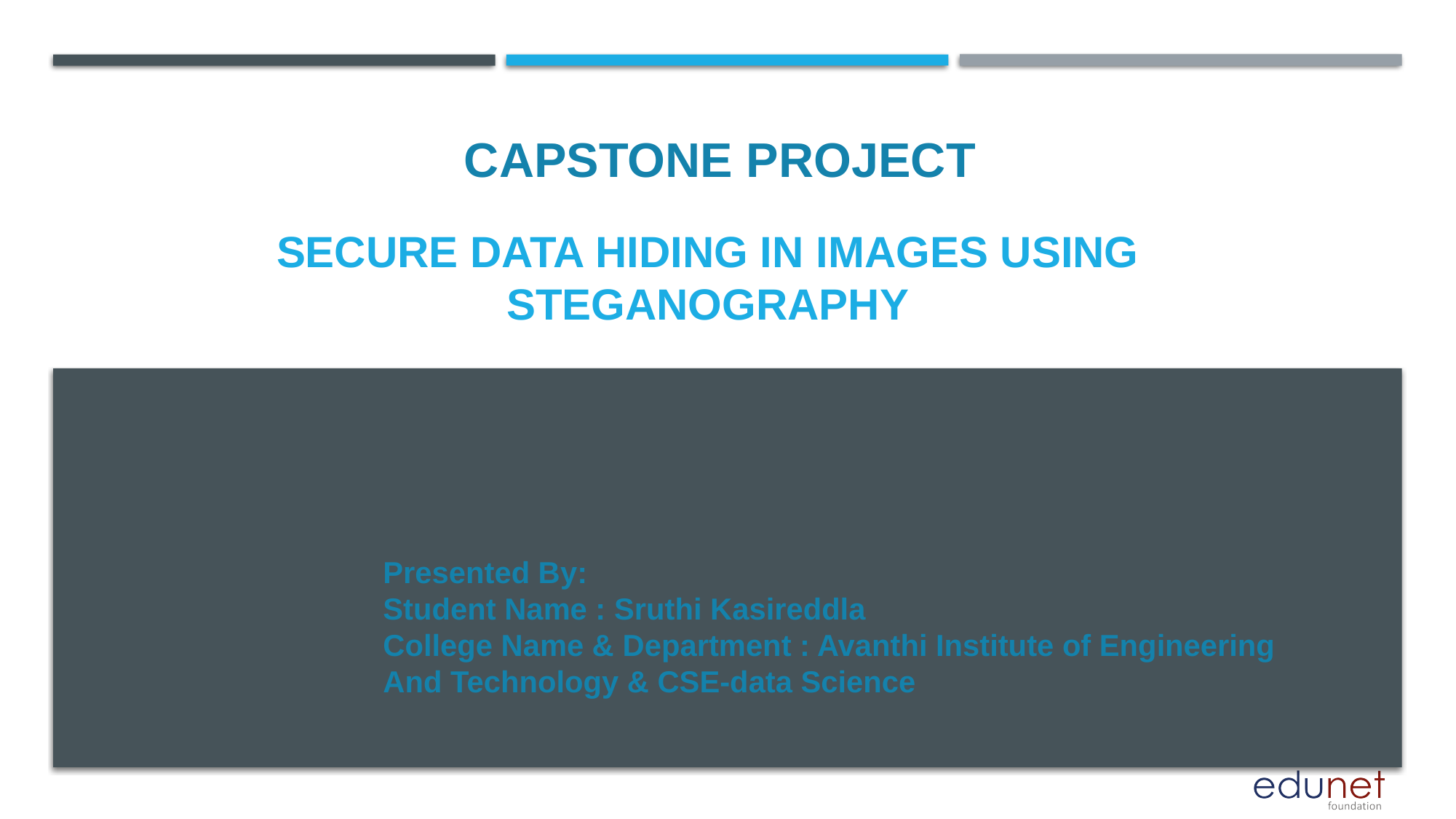

CAPSTONE PROJECT
# Secure Data Hiding in Images using steganography
Presented By:
Student Name : Sruthi Kasireddla
College Name & Department : Avanthi Institute of Engineering And Technology & CSE-data Science